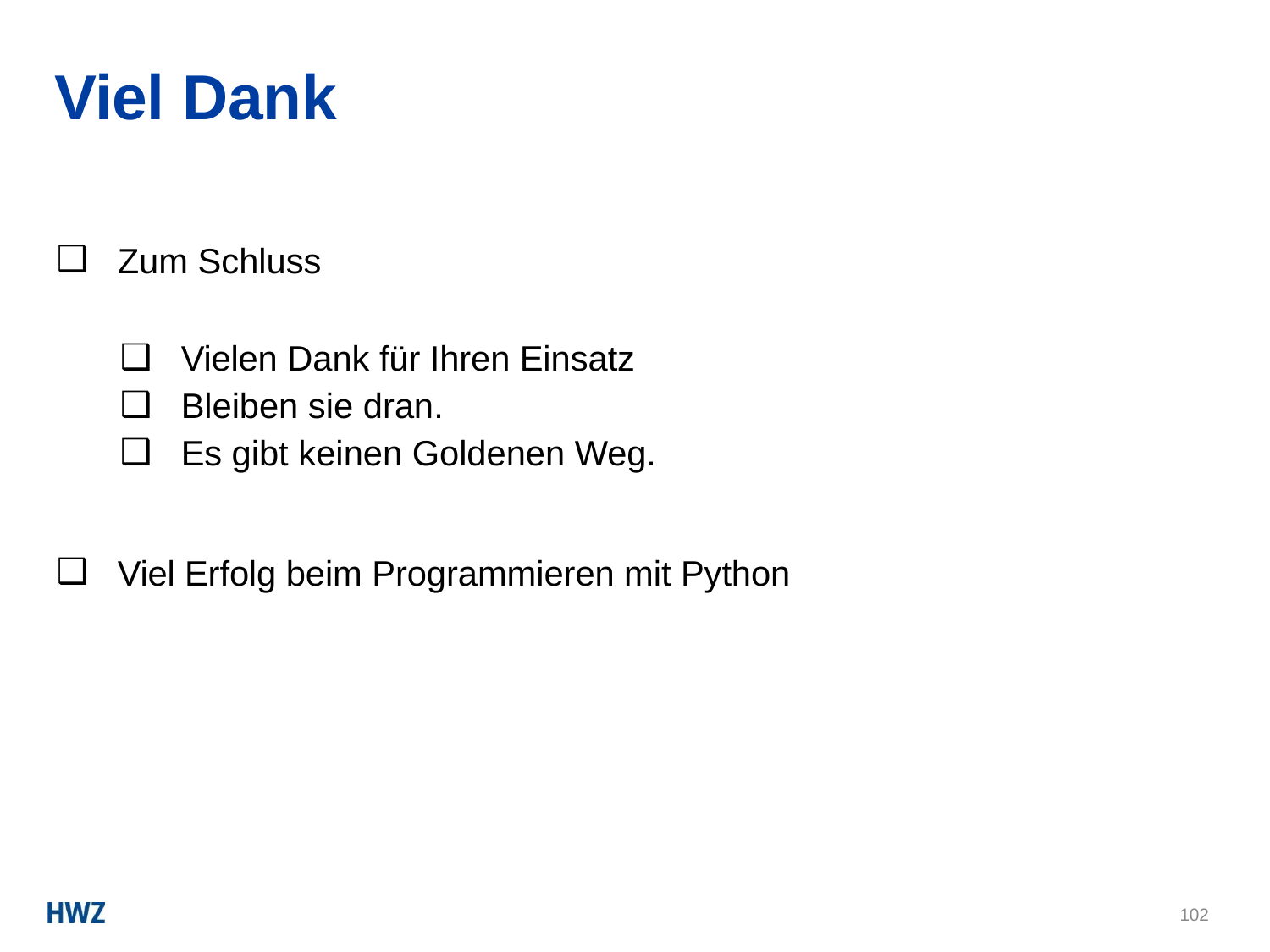

# Viel Dank
Zum Schluss

Vielen Dank für Ihren Einsatz
Bleiben sie dran.
Es gibt keinen Goldenen Weg.

Viel Erfolg beim Programmieren mit Python
102